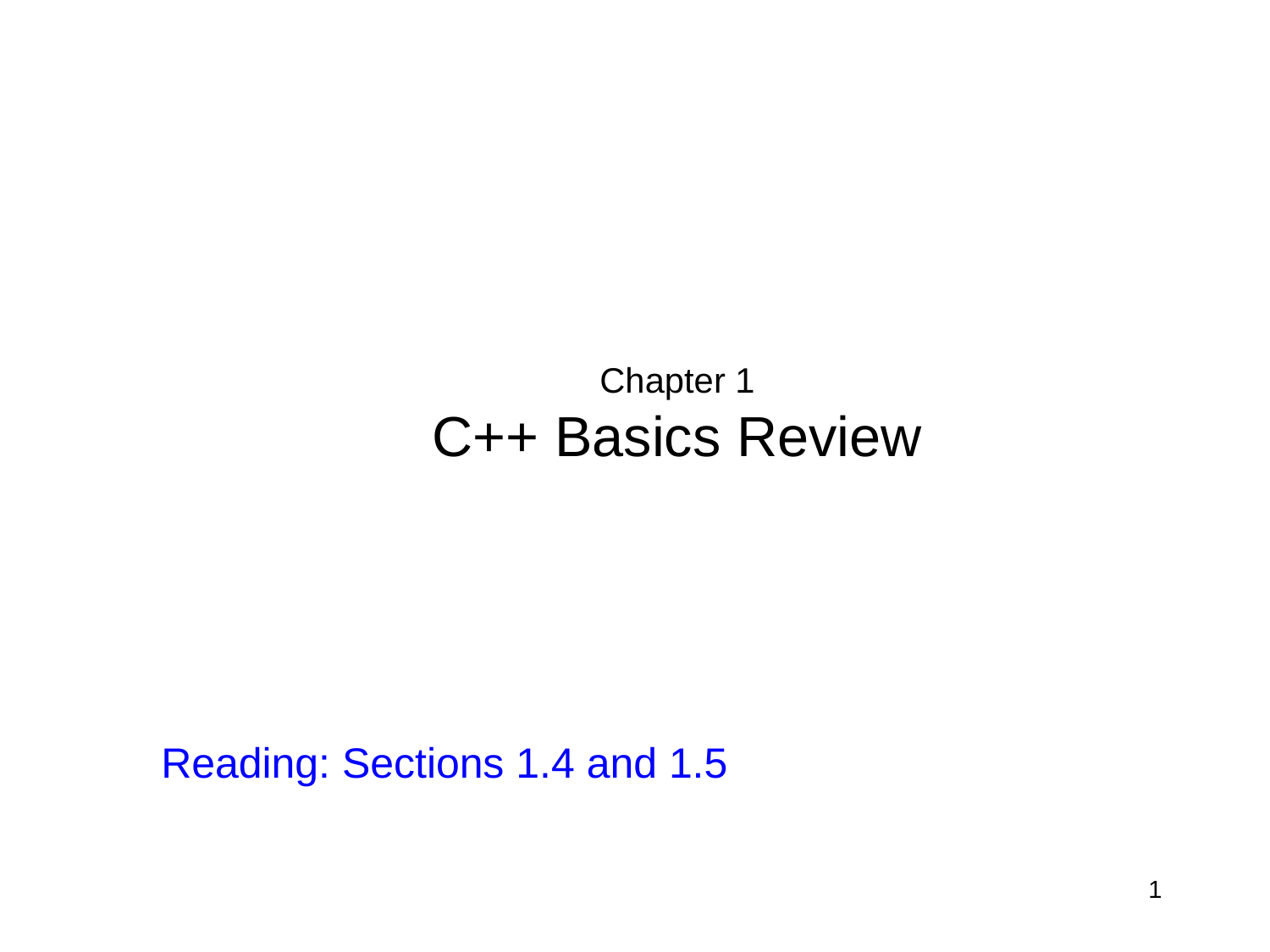

# Chapter 1 C++ Basics Review
Reading: Sections 1.4 and 1.5
1